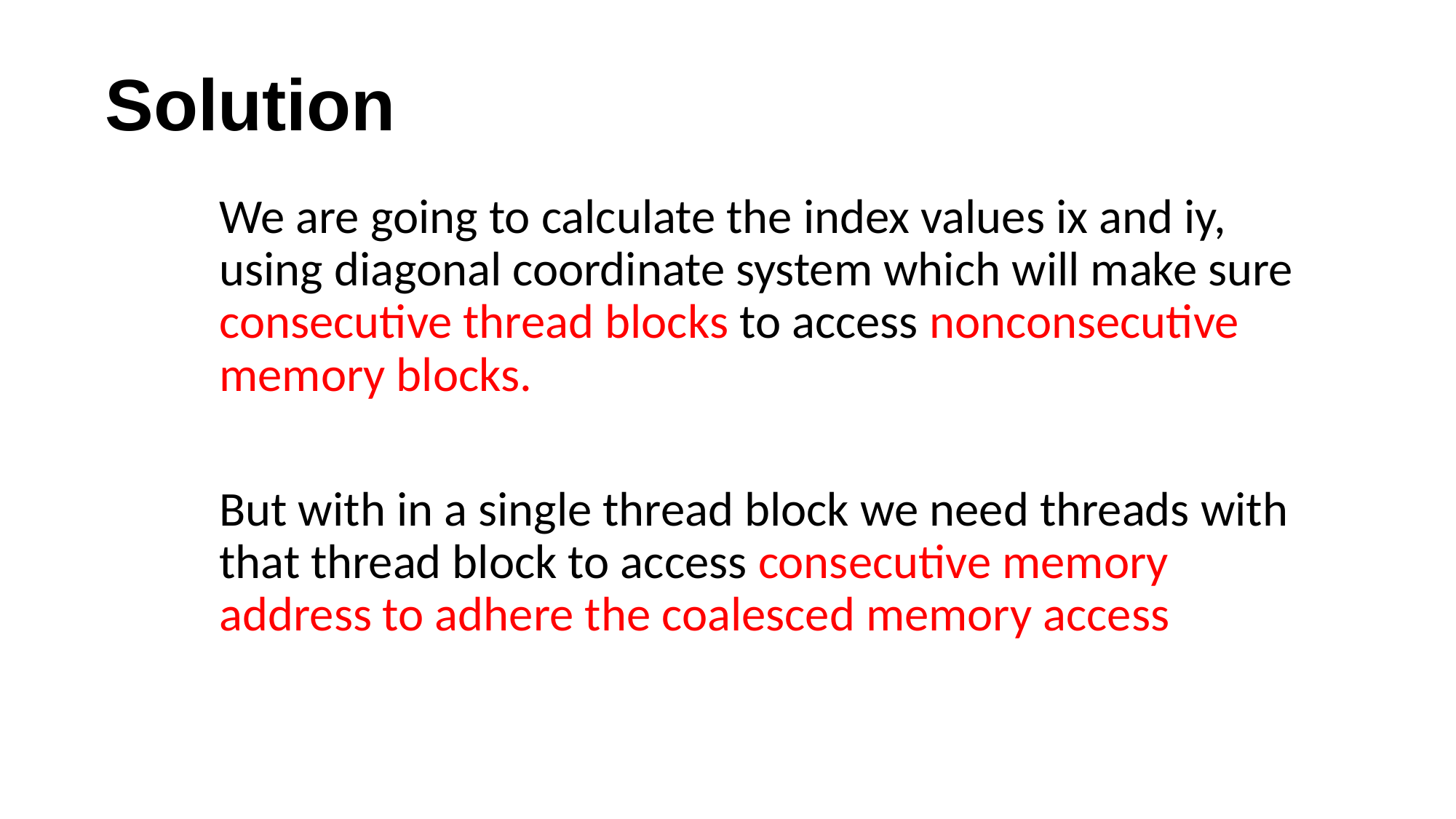

# Solution
We are going to calculate the index values ix and iy, using diagonal coordinate system which will make sure consecutive thread blocks to access nonconsecutive memory blocks.

But with in a single thread block we need threads with that thread block to access consecutive memory address to adhere the coalesced memory access